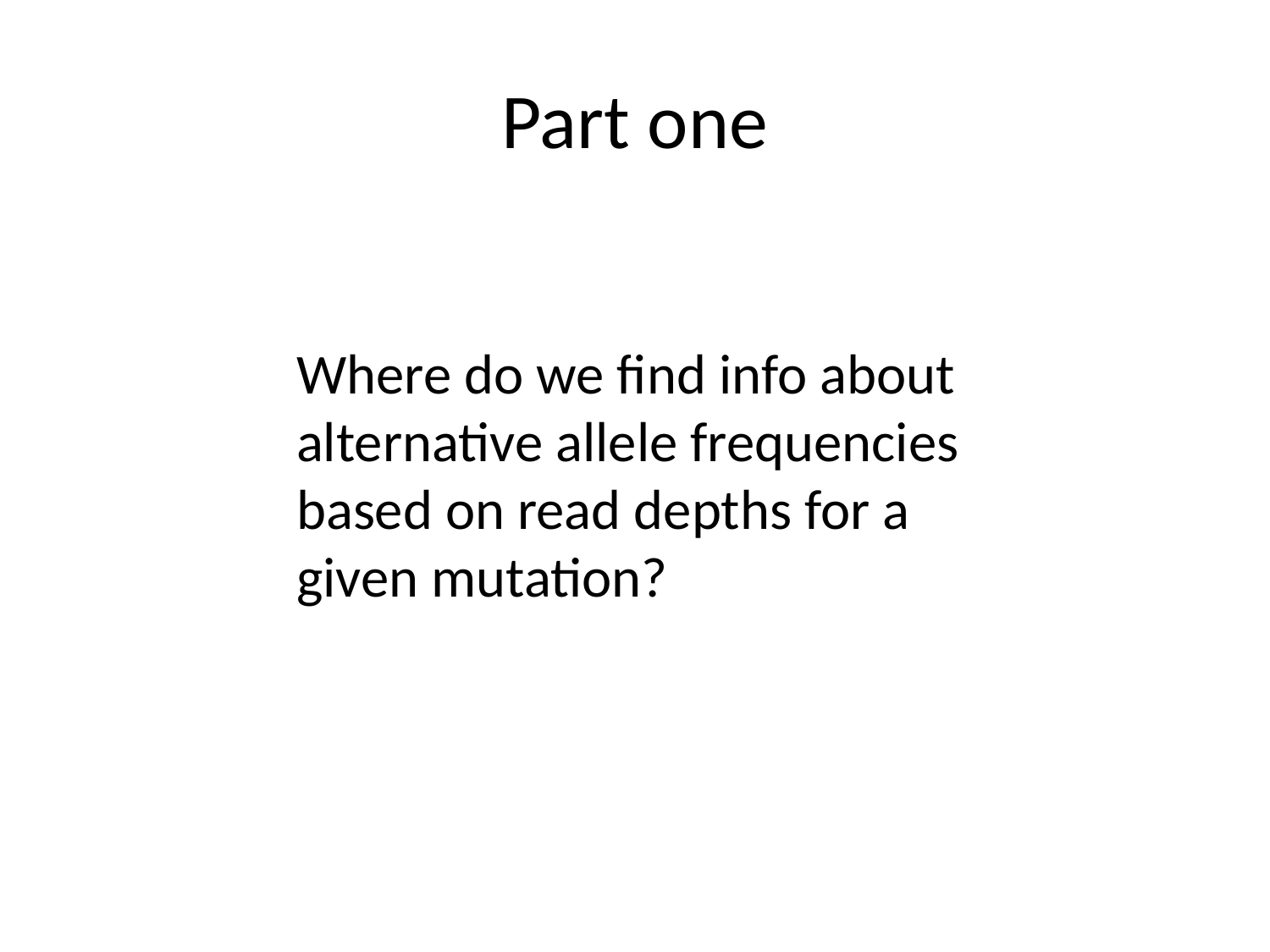

# Part one
Where do we find info about alternative allele frequencies based on read depths for a given mutation?